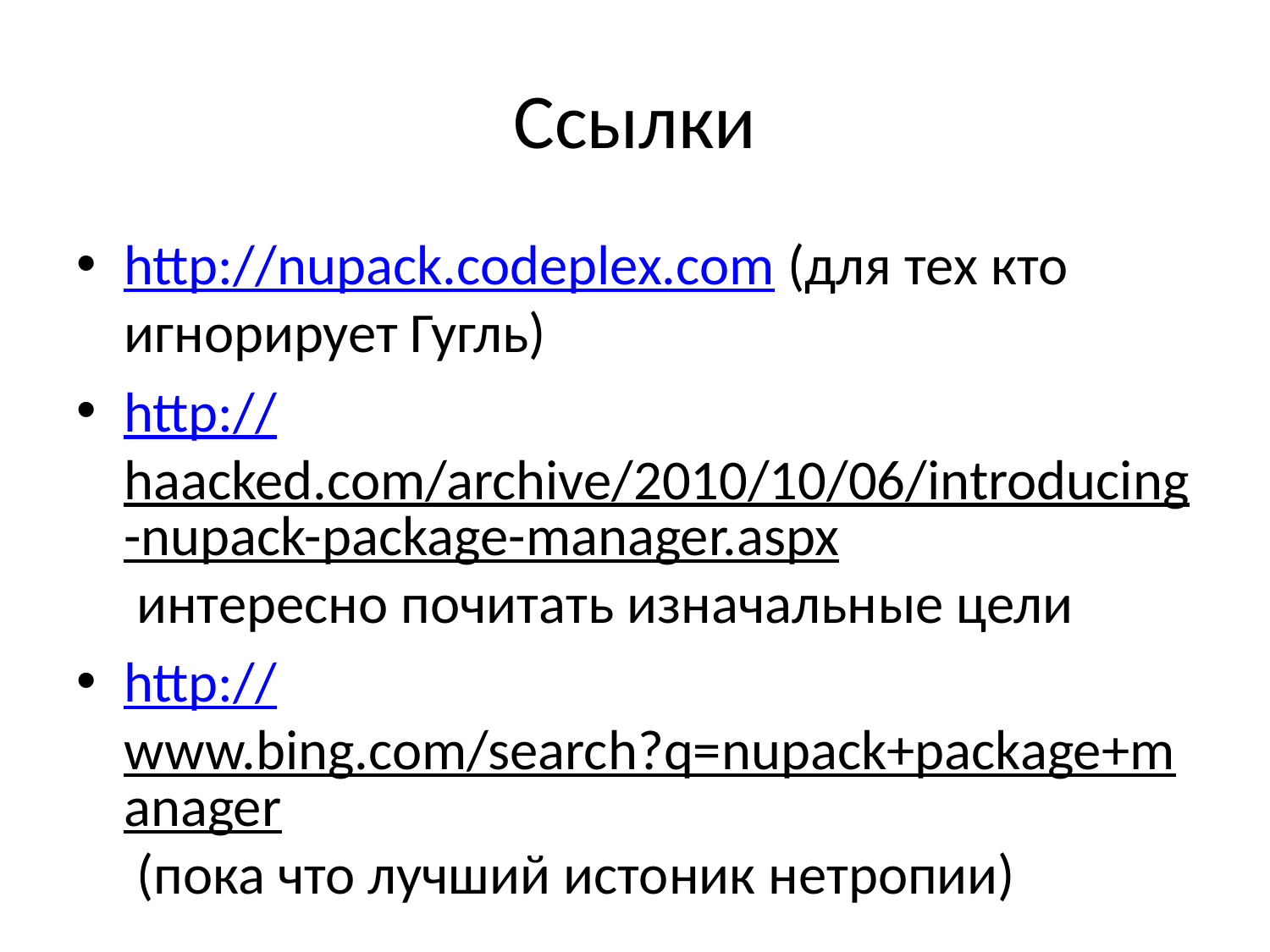

# Ссылки
http://nupack.codeplex.com (для тех кто игнорирует Гугль)
http://haacked.com/archive/2010/10/06/introducing-nupack-package-manager.aspx интересно почитать изначальные цели
http://www.bing.com/search?q=nupack+package+manager (пока что лучший истоник нетропии)